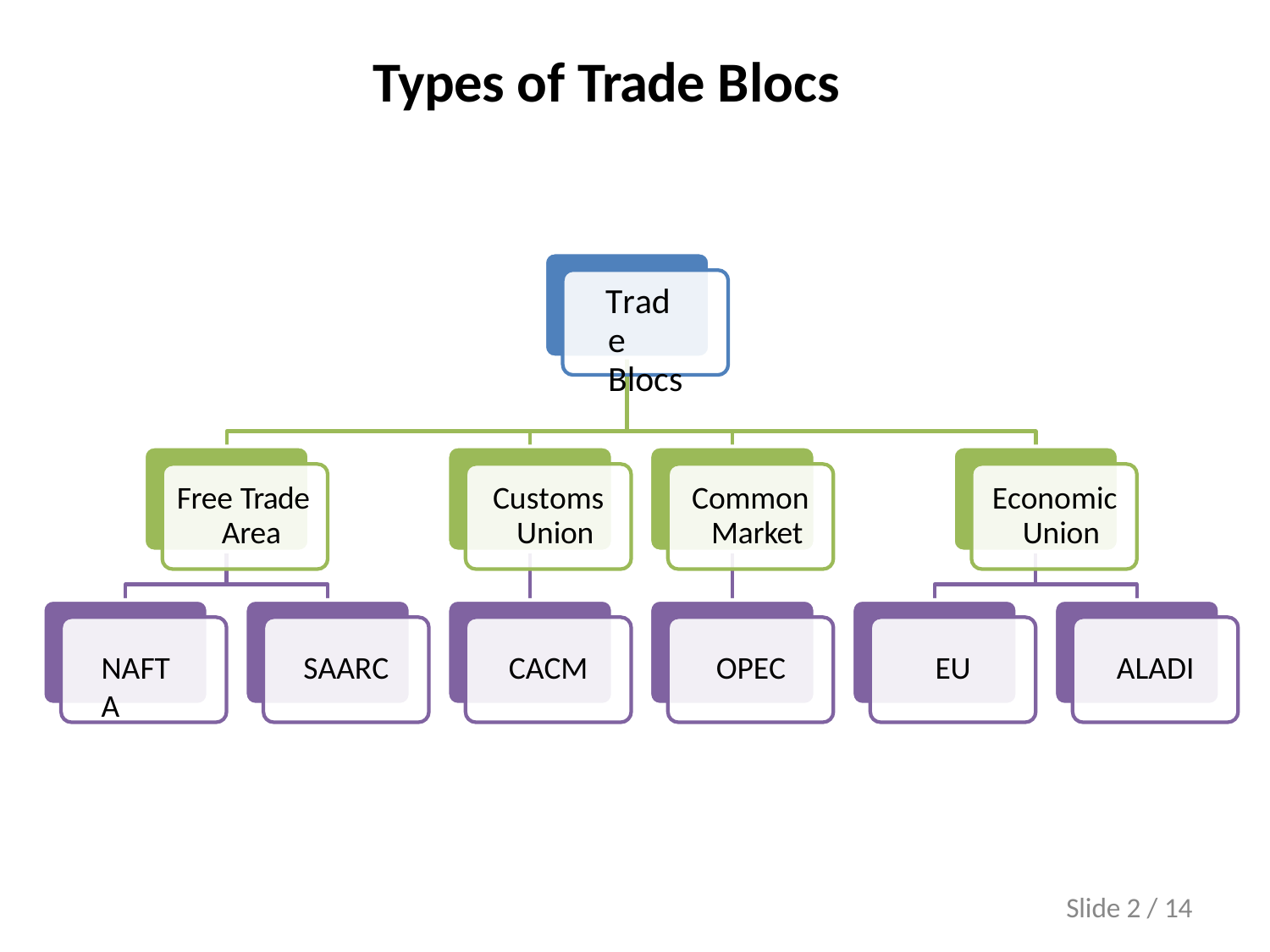

# Types of Trade Blocs

Trade  Blocs

Free Trade  Area
Customs  Union
Common  Market
Economic  Union

NAFTA
SAARC
CACM
OPEC
EU
ALADI
Slide 2 / 14